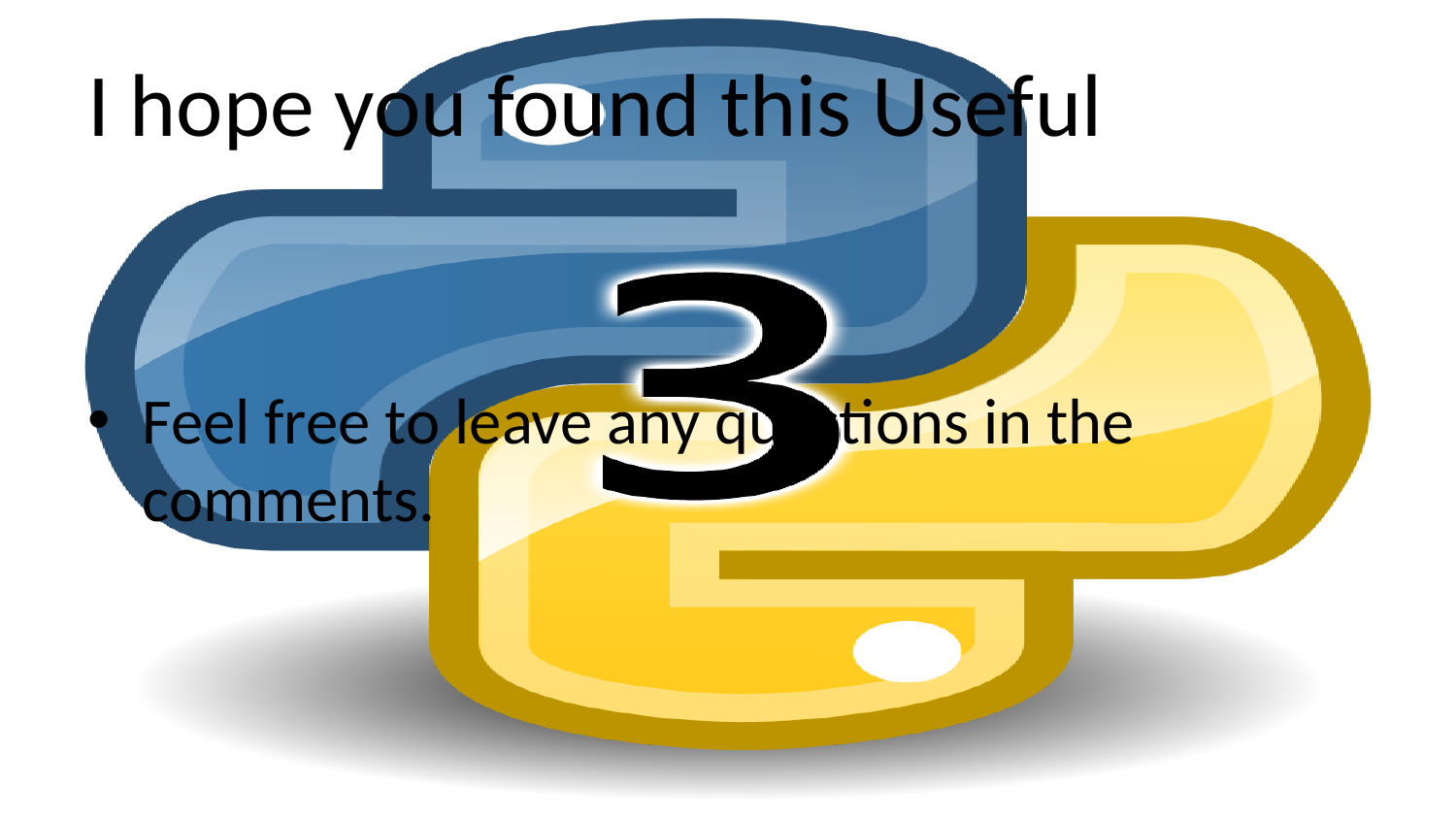

# I hope you found this Useful

Feel free to leave any questions in the comments.